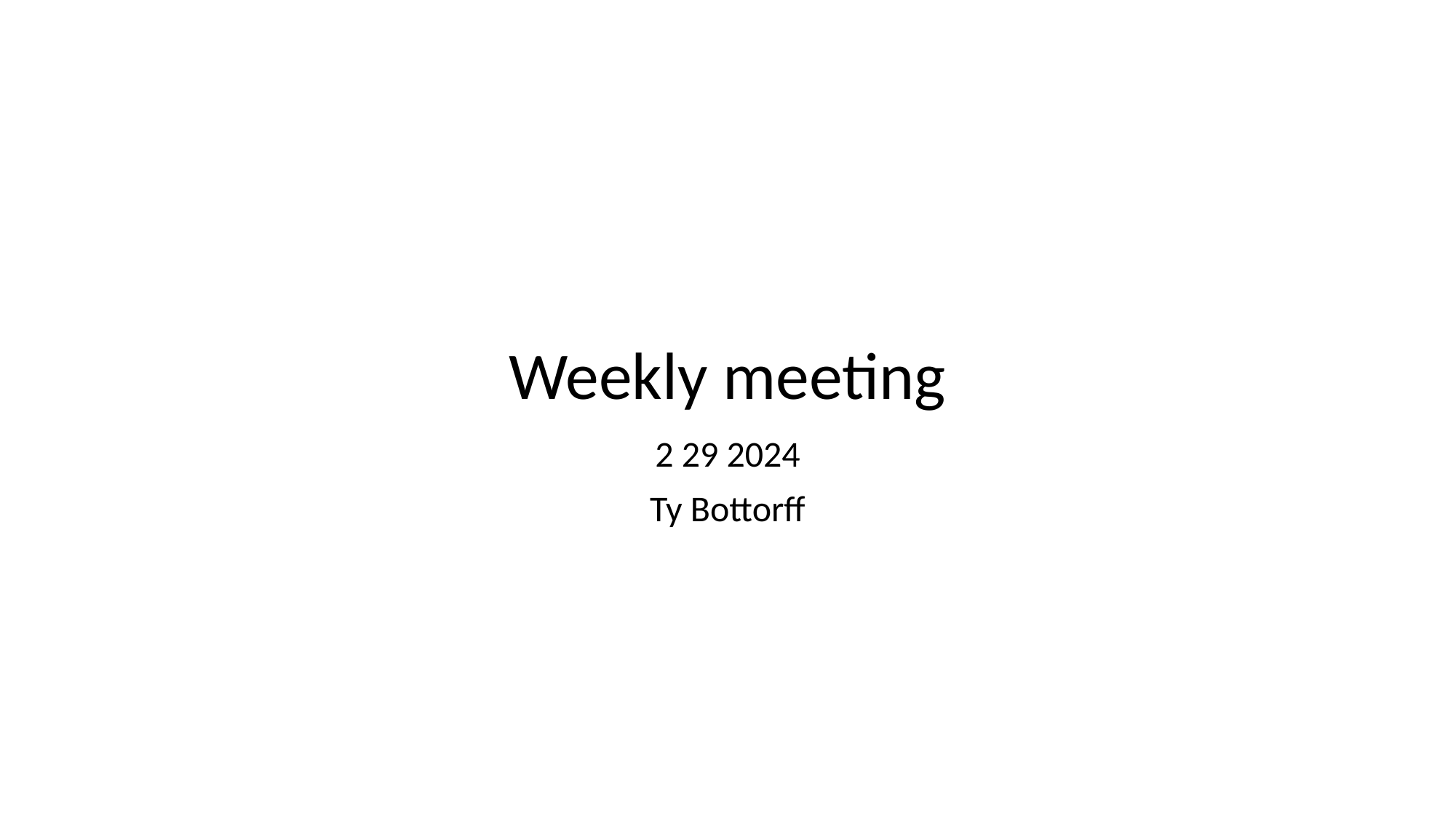

# Weekly meeting
2 29 2024
Ty Bottorff